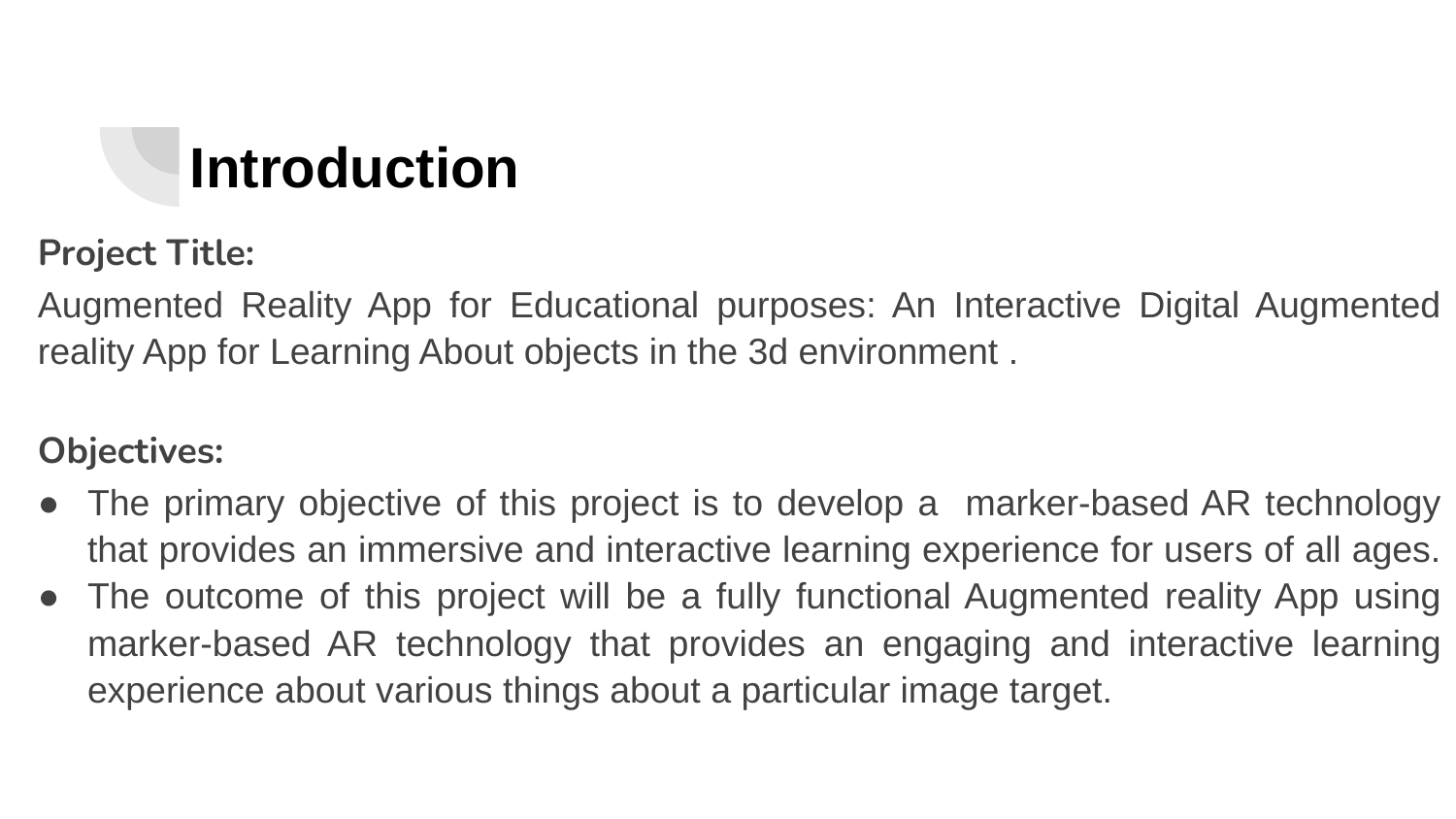

Introduction
Project Title:
Augmented Reality App for Educational purposes: An Interactive Digital Augmented reality App for Learning About objects in the 3d environment .

Objectives:
The primary objective of this project is to develop a  marker-based AR technology that provides an immersive and interactive learning experience for users of all ages.
The outcome of this project will be a fully functional Augmented reality App using marker-based AR technology that provides an engaging and interactive learning experience about various things about a particular image target.